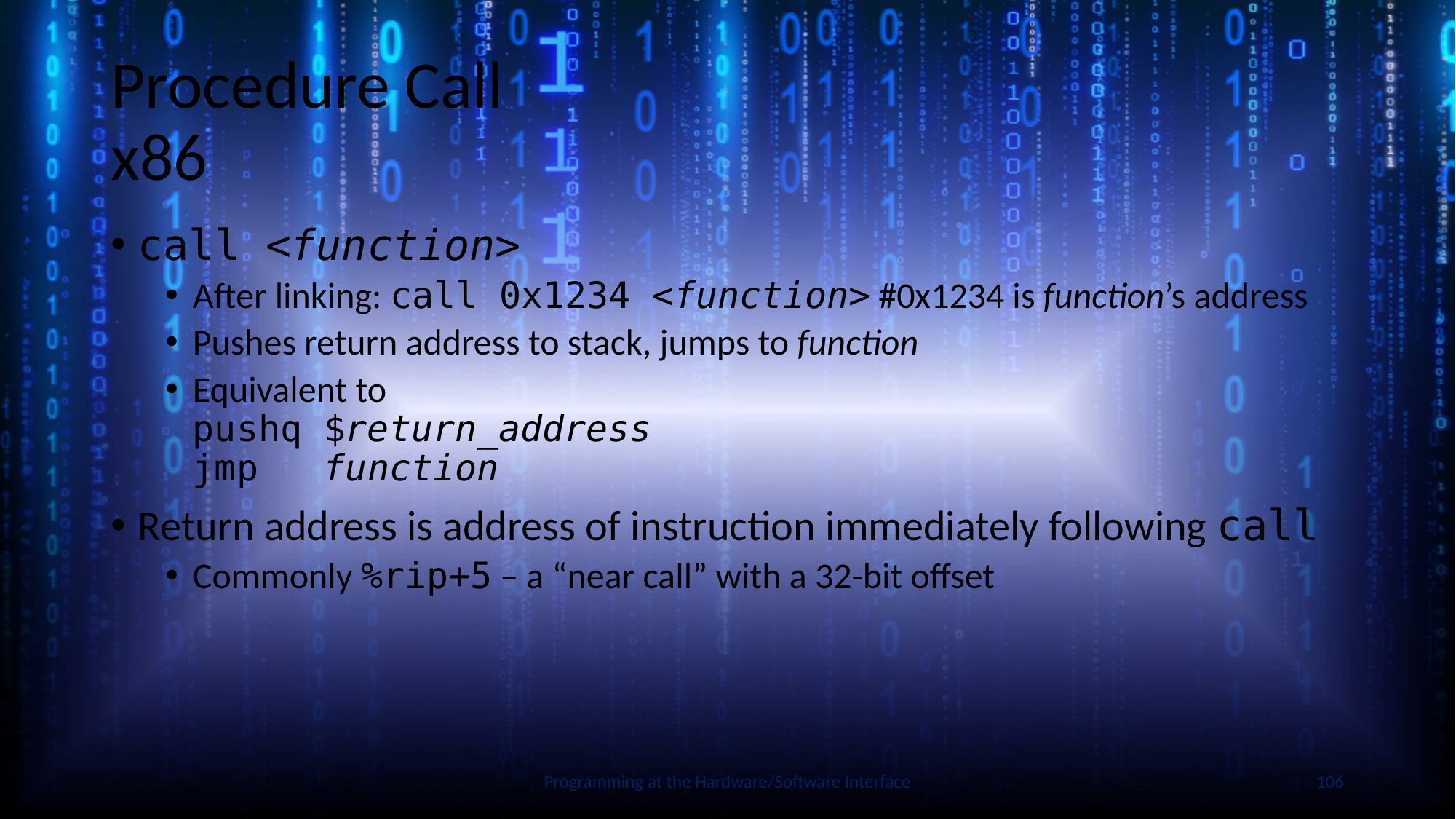

# Procedure Call x86
call <function>
After linking: call 0x1234 <function> #0x1234 is function’s address
Pushes return address to stack, jumps to function
Equivalent to
pushq $return_address
jmp   function
Return address is address of instruction immediately following call
Commonly %rip+5 – a “near call” with a 32-bit offset

Slide by Bohn
Programming at the Hardware/Software Interface
106